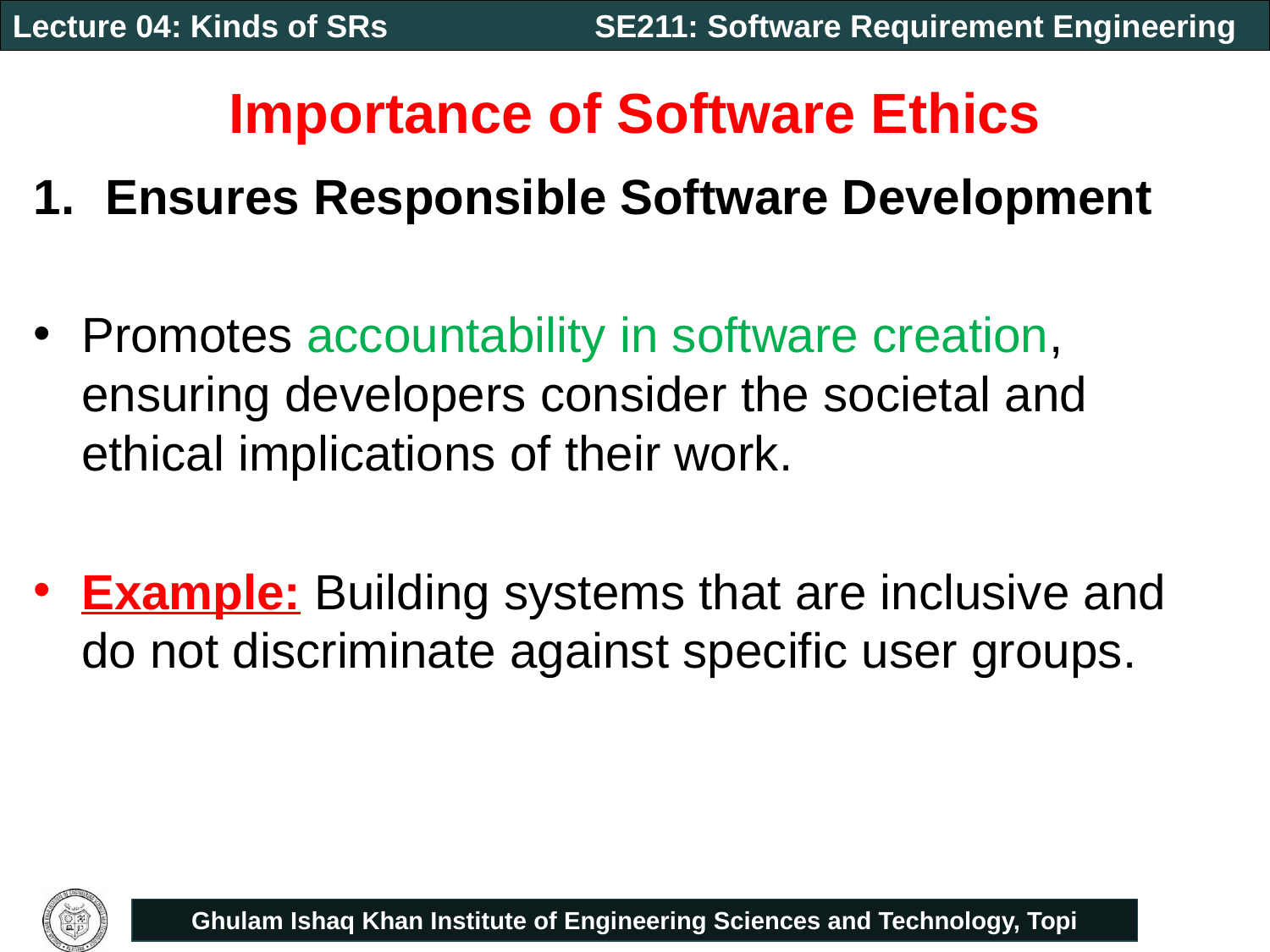

# Importance of Software Ethics
Ensures Responsible Software Development

Promotes accountability in software creation, ensuring developers consider the societal and ethical implications of their work.

Example: Building systems that are inclusive and do not discriminate against specific user groups.